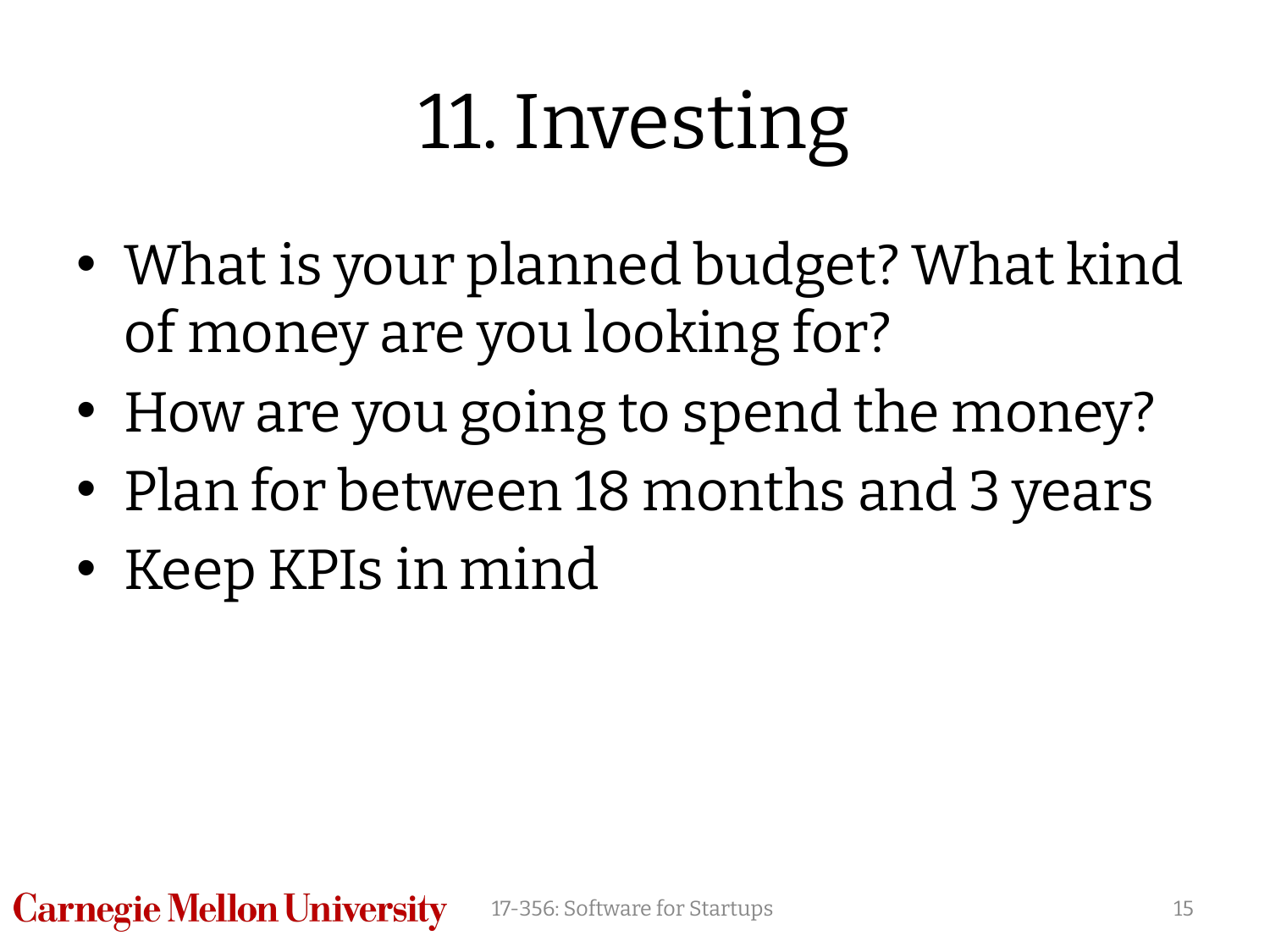

# 11. Investing
What is your planned budget? What kind of money are you looking for?
How are you going to spend the money?
Plan for between 18 months and 3 years
Keep KPIs in mind
17-356: Software for Startups
15